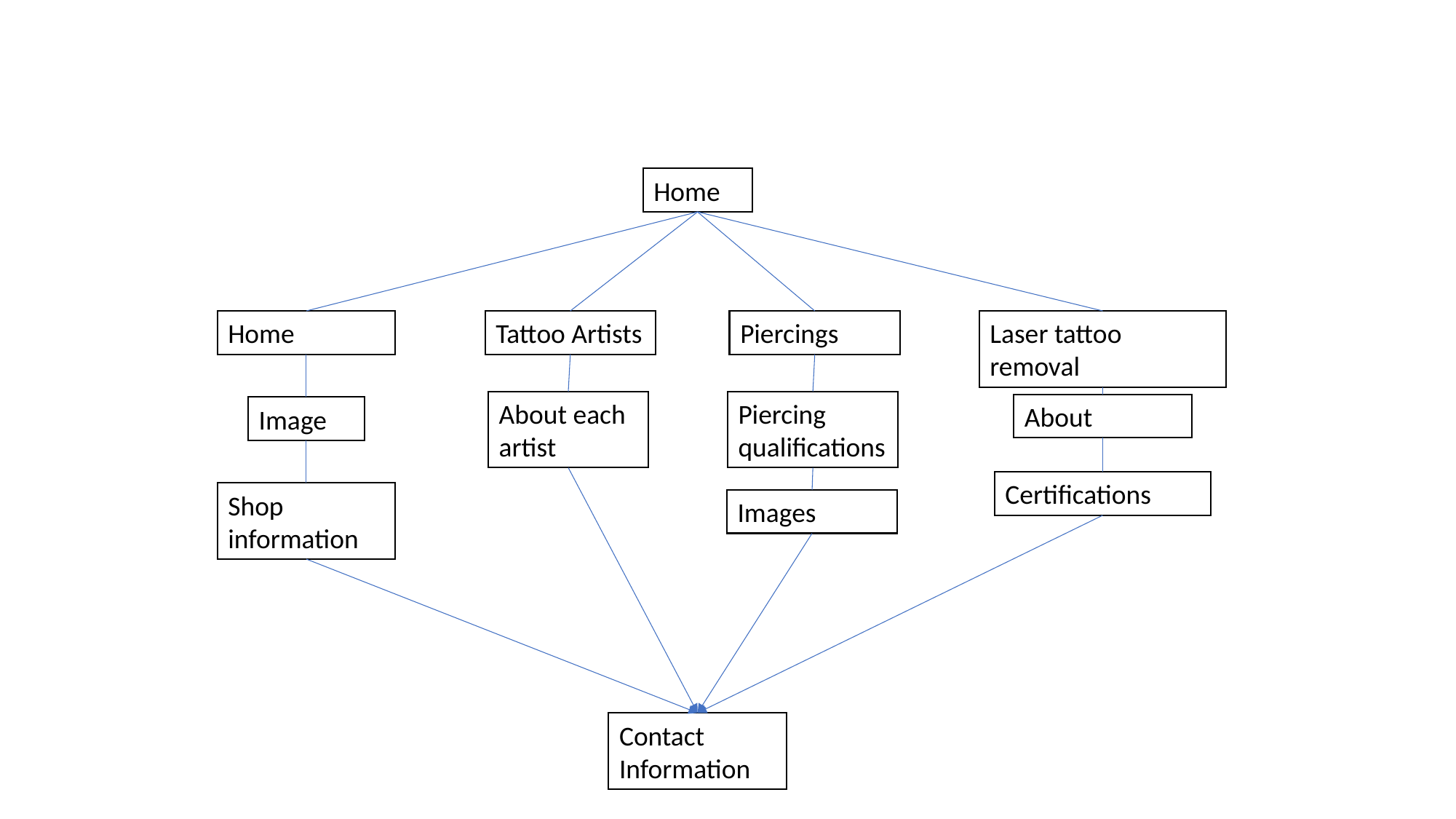

Home
Home
Tattoo Artists
Piercings
Laser tattoo removal
About each artist
Piercing qualifications
About
Image
Certifications
Shop information
Images
Contact Information